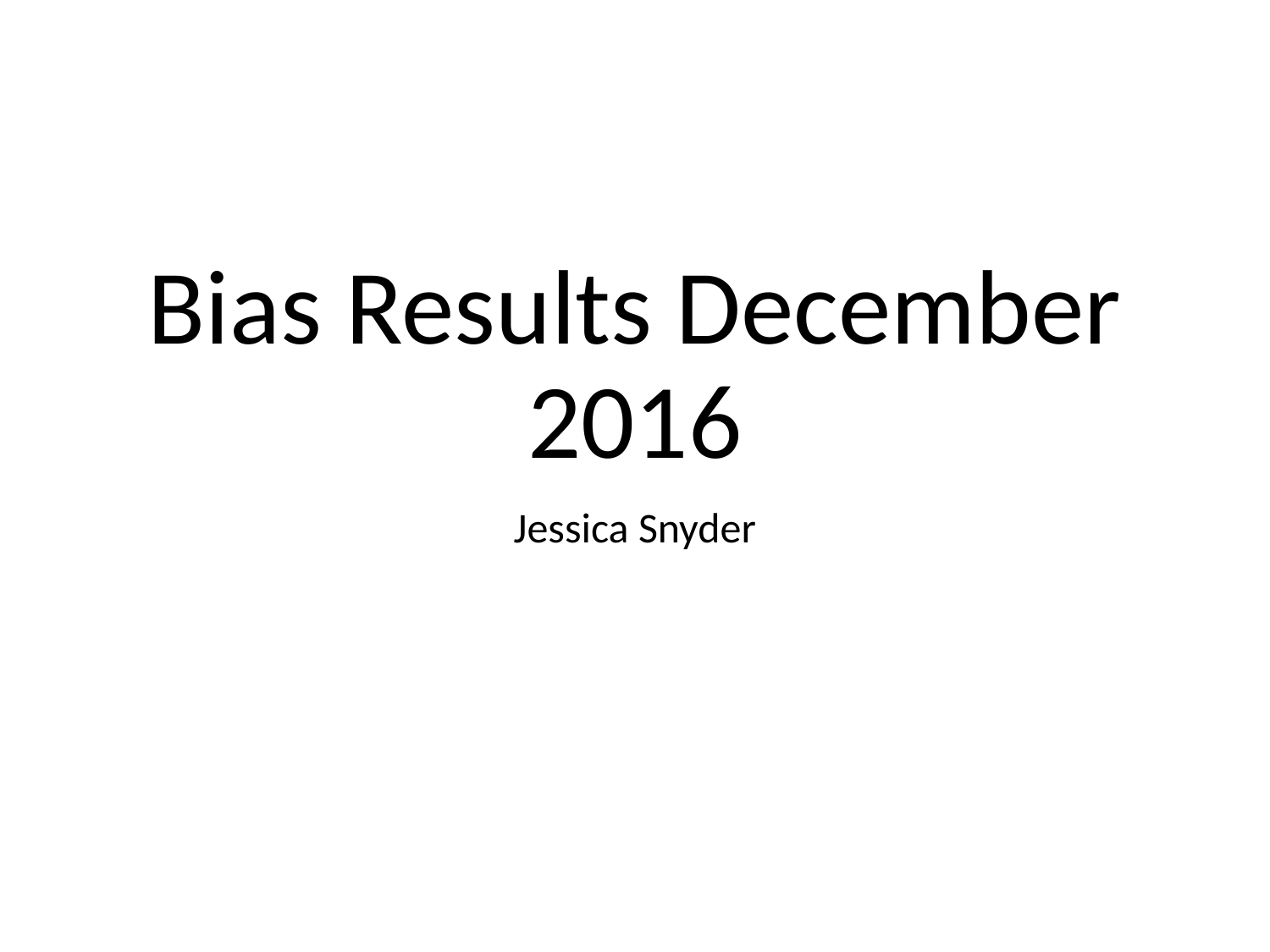

# Bias Results December 2016
Jessica Snyder